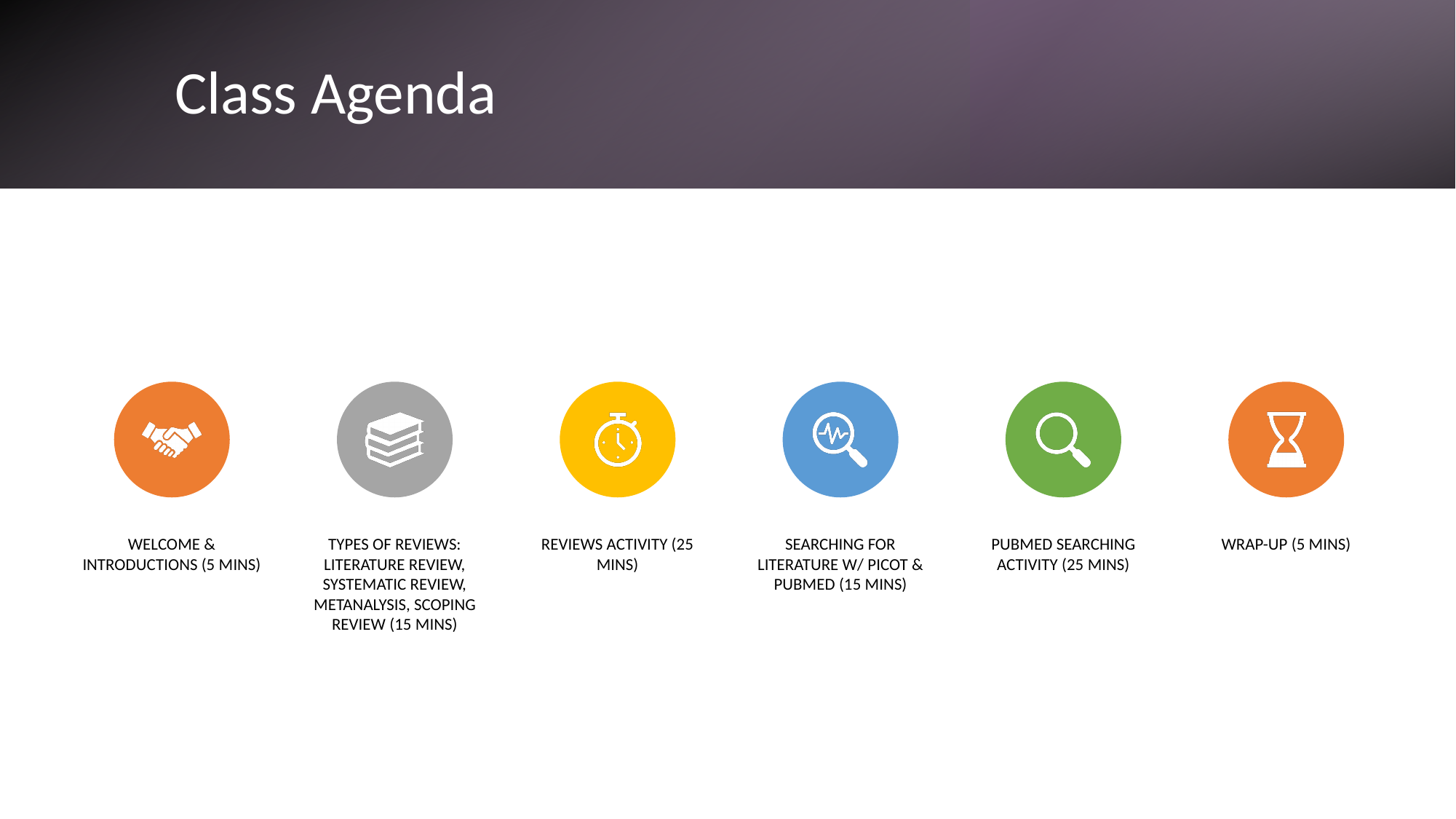

# Class Agenda
Welcome & Introductions (5 mins)
Types of Reviews: Literature Review, Systematic Review, Metanalysis, Scoping Review (15 mins)
Reviews Activity (25 mins)
Searching for Literature w/ PICOT & PubMed (15 mins)
PubMed Searching Activity (25 mins)
Wrap-up (5 mins)